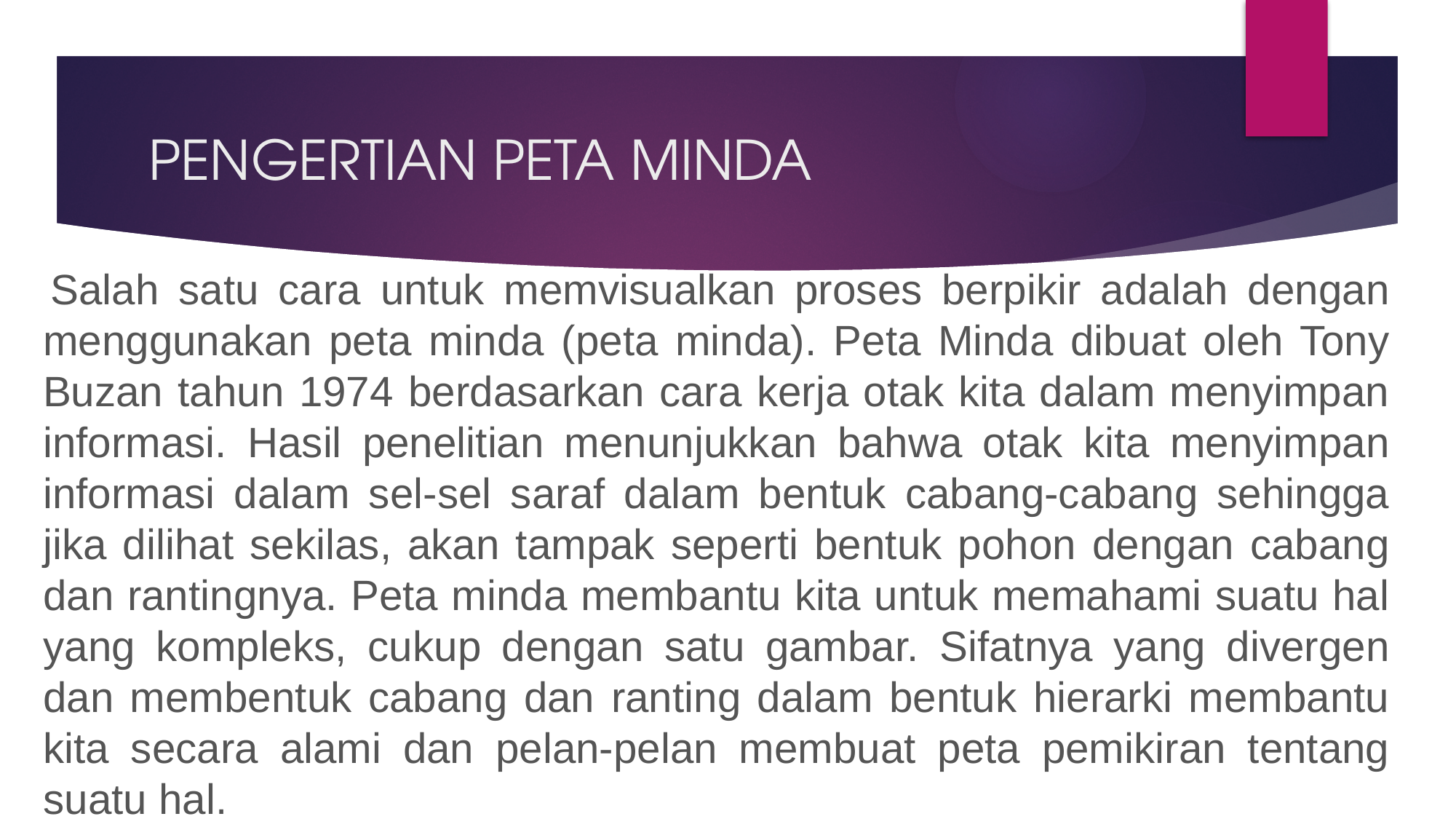

# PENGERTIAN PETA MINDA
 Salah satu cara untuk memvisualkan proses berpikir adalah dengan menggunakan peta minda (peta minda). Peta Minda dibuat oleh Tony Buzan tahun 1974 berdasarkan cara kerja otak kita dalam menyimpan informasi. Hasil penelitian menunjukkan bahwa otak kita menyimpan informasi dalam sel-sel saraf dalam bentuk cabang-cabang sehingga jika dilihat sekilas, akan tampak seperti bentuk pohon dengan cabang dan rantingnya. Peta minda membantu kita untuk memahami suatu hal yang kompleks, cukup dengan satu gambar. Sifatnya yang divergen dan membentuk cabang dan ranting dalam bentuk hierarki membantu kita secara alami dan pelan-pelan membuat peta pemikiran tentang suatu hal.